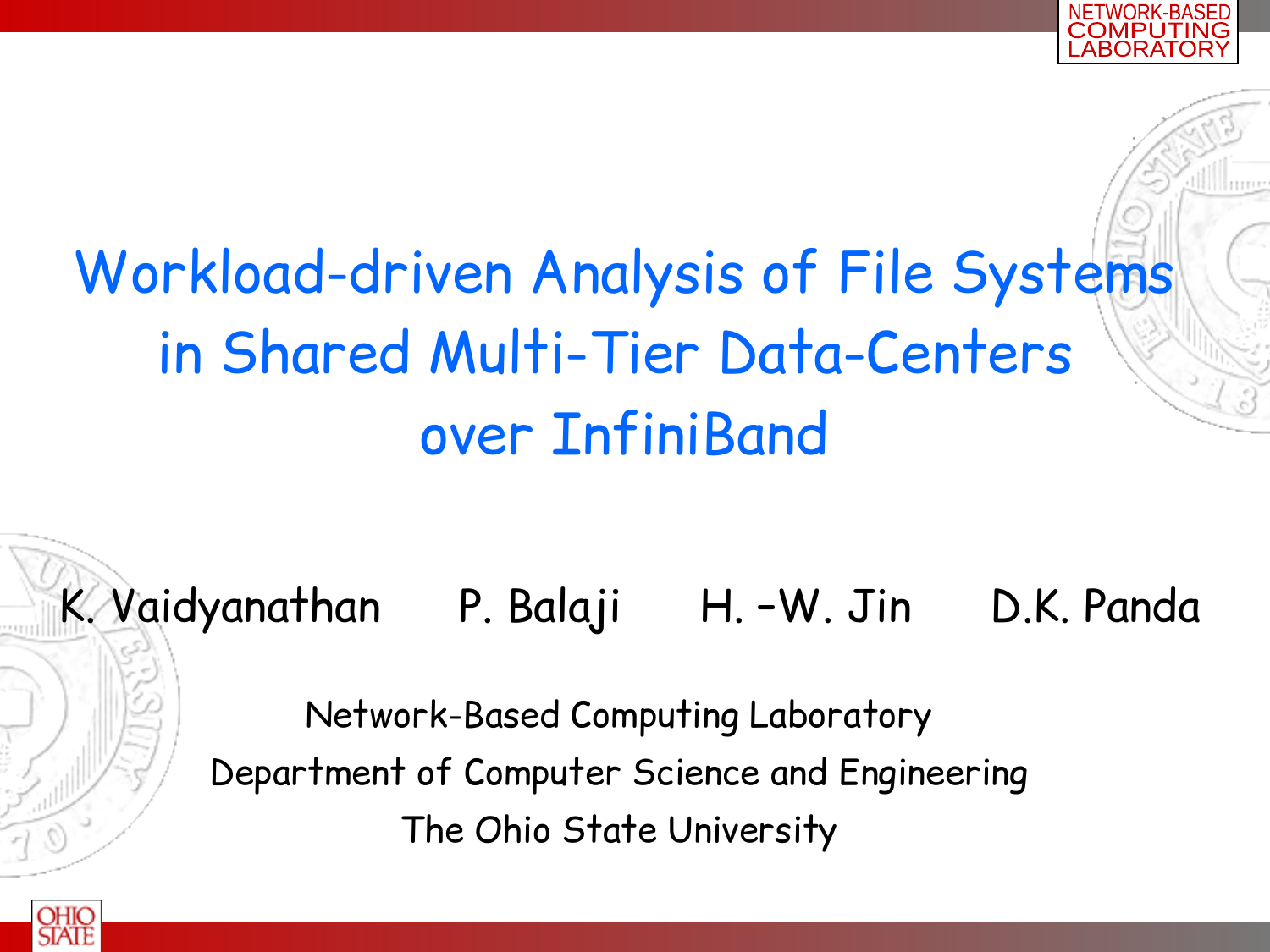

# Workload-driven Analysis of File Systems in Shared Multi-Tier Data-Centers over InfiniBand
K. Vaidyanathan      P. Balaji      H. –W. Jin      D.K. Panda
Network-Based Computing Laboratory
Department of Computer Science and Engineering
The Ohio State University